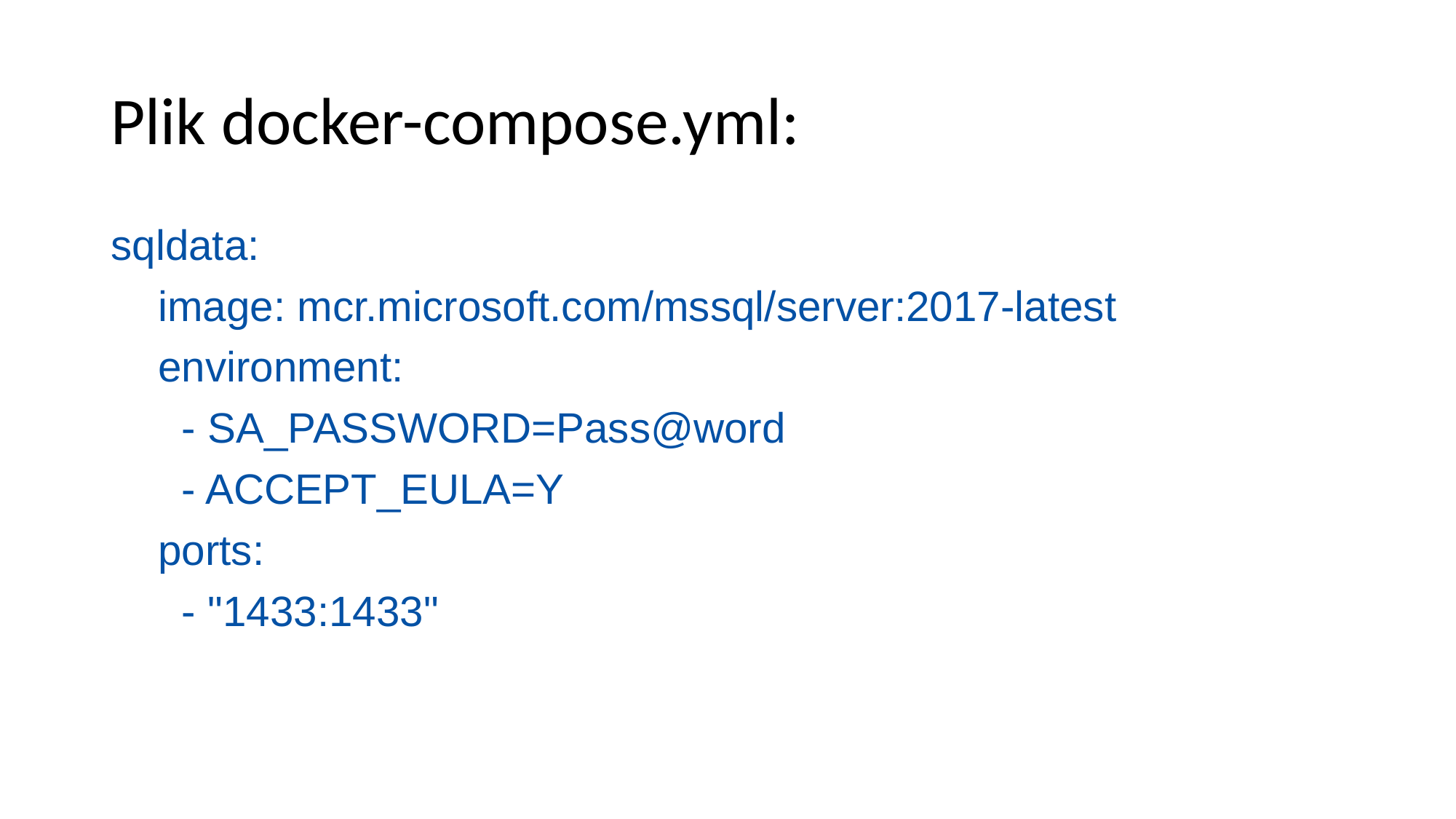

# Plik docker-compose.yml:
sqldata:
    image: mcr.microsoft.com/mssql/server:2017-latest
    environment:
      - SA_PASSWORD=Pass@word
      - ACCEPT_EULA=Y
    ports:
      - "1433:1433"